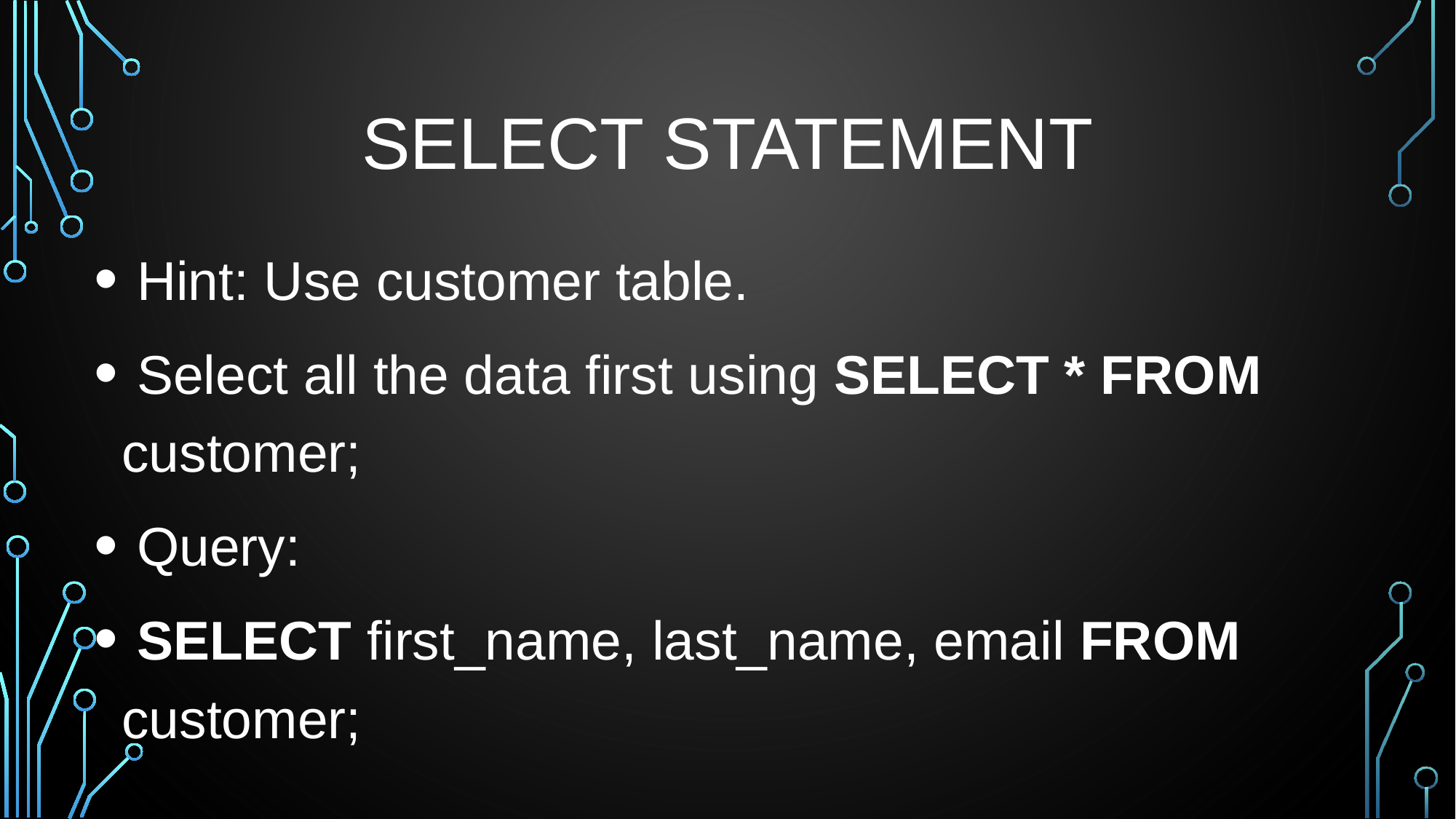

# SELECT Statement
 Hint: Use customer table.
 Select all the data first using SELECT * FROM customer;
 Query:
 SELECT first_name, last_name, email FROM customer;